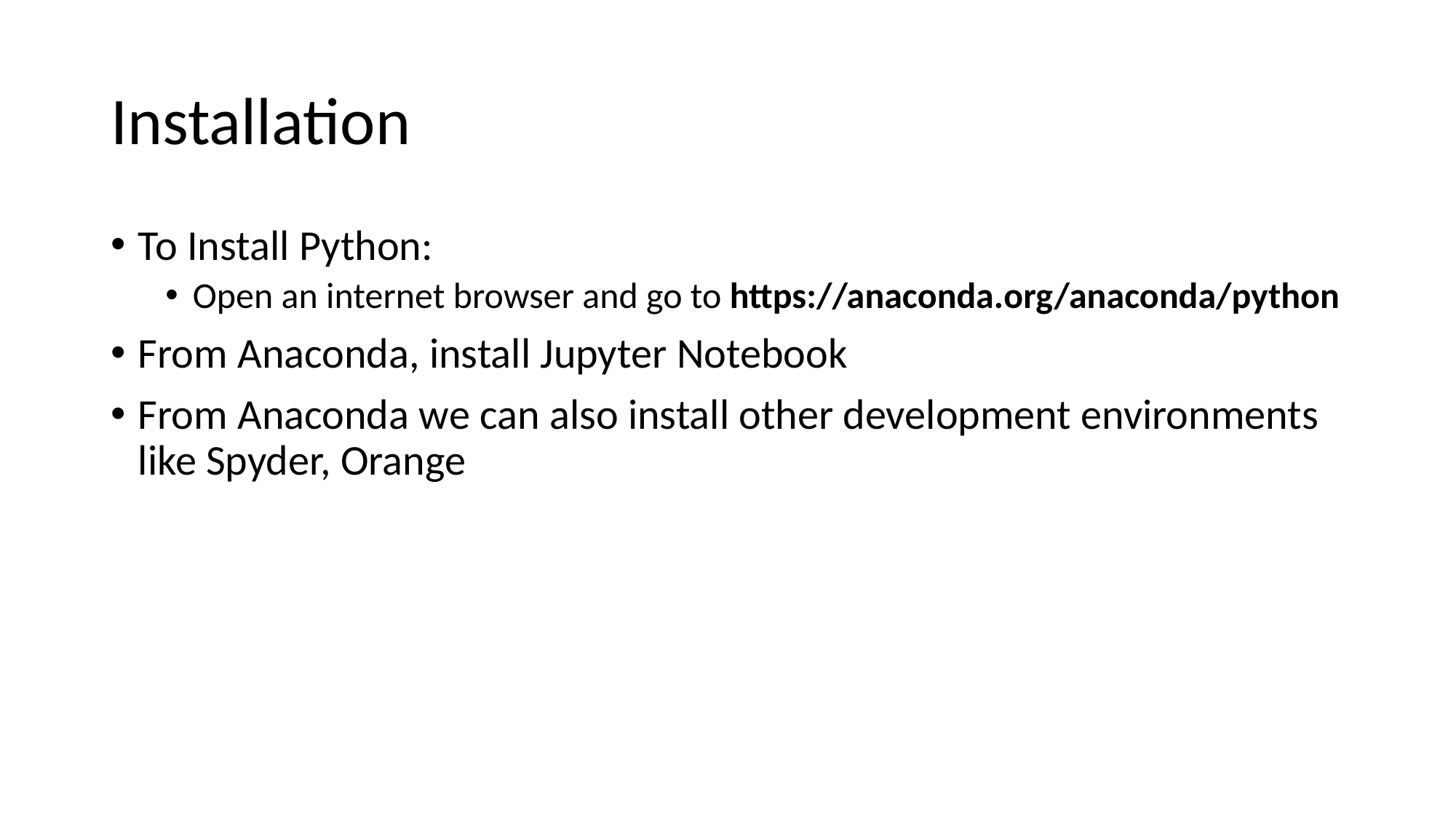

# Installation
To Install Python:
Open an internet browser and go to https://anaconda.org/anaconda/python
From Anaconda, install Jupyter Notebook
From Anaconda we can also install other development environments like Spyder, Orange